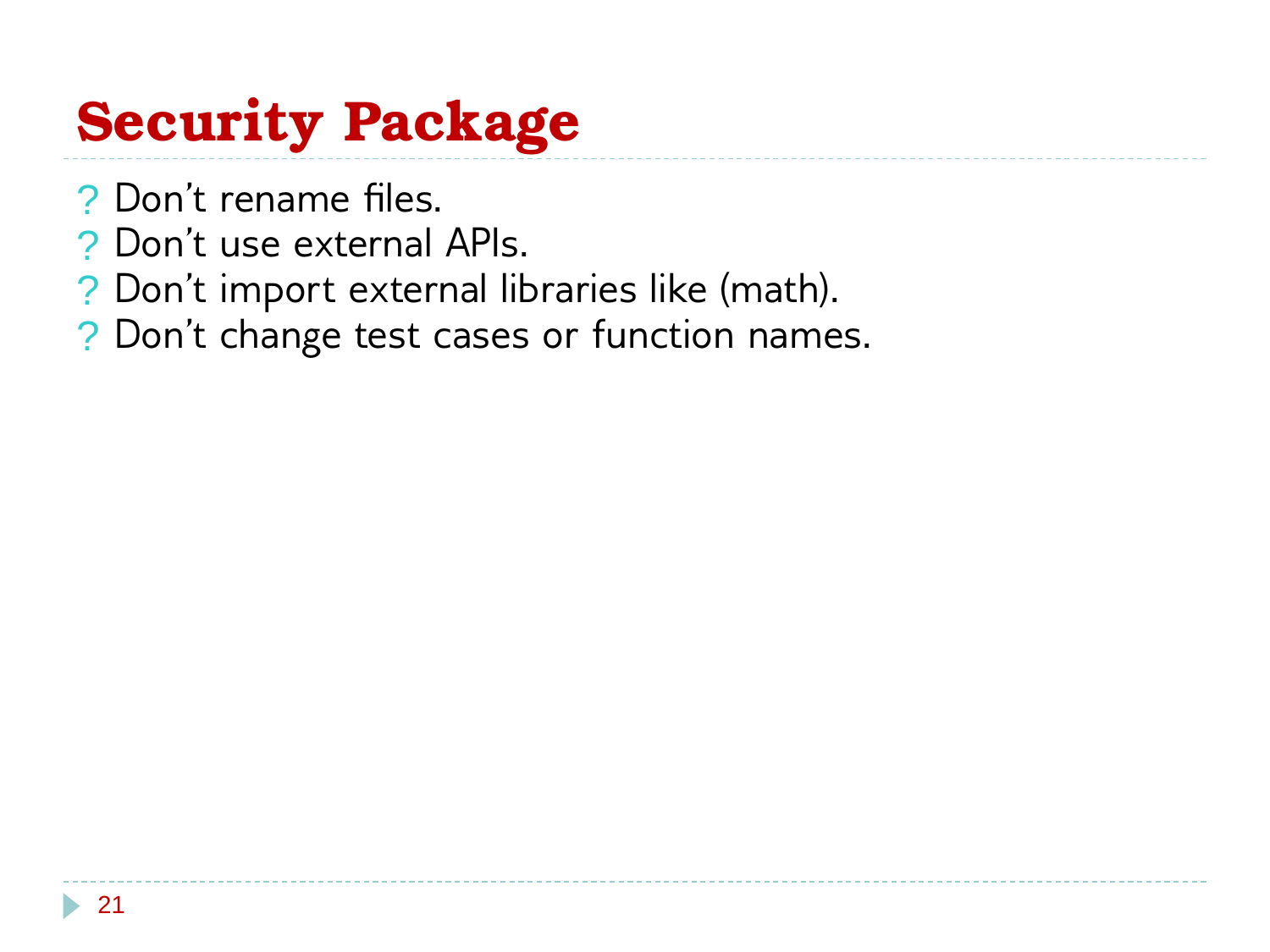

# Security Package
Don’t rename files.
Don’t use external APIs.
Don’t import external libraries like (math).
Don’t change test cases or function names.

21